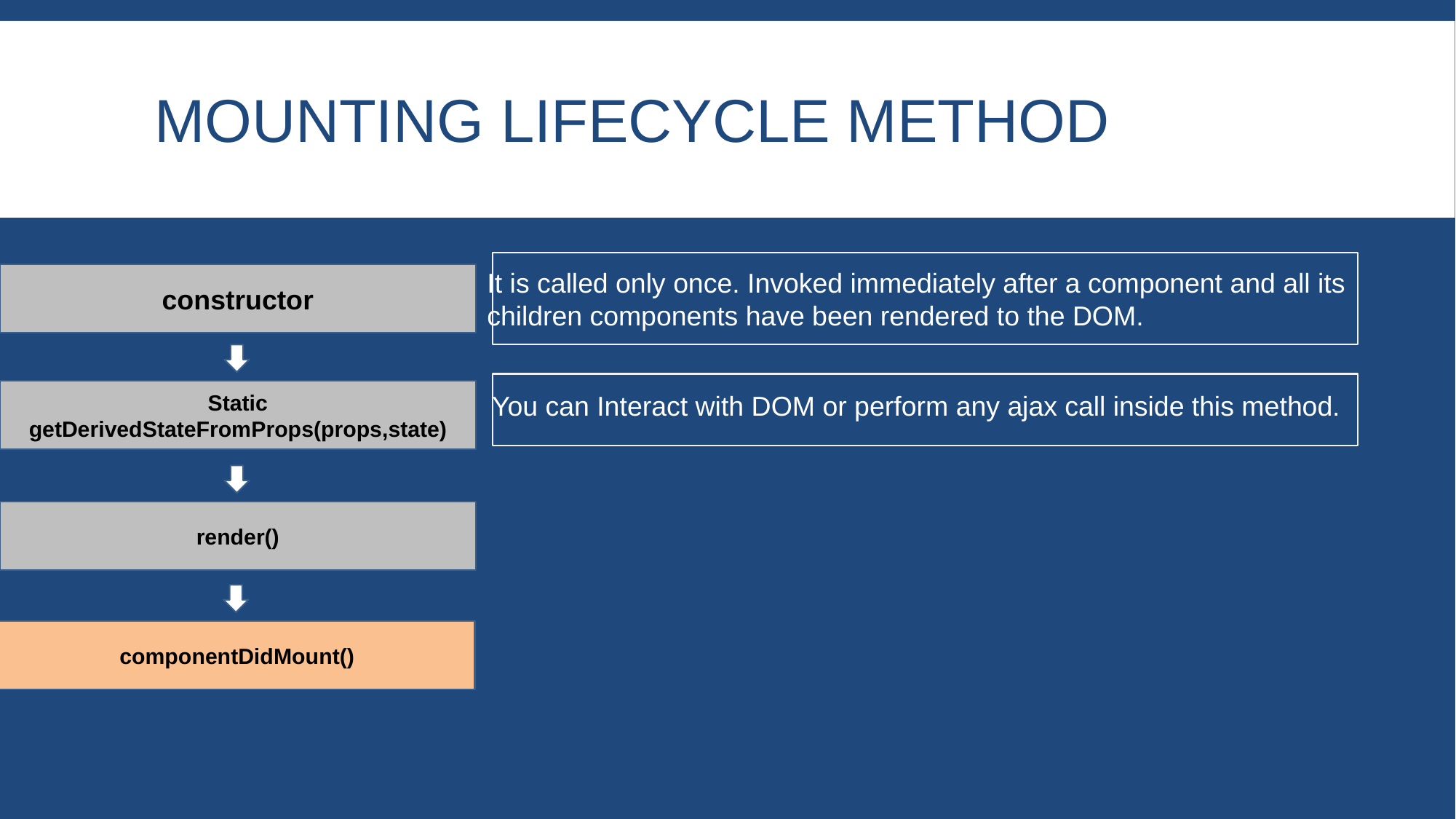

# Mounting lifecycle method

It is called only once. Invoked immediately after a component and all its
children components have been rendered to the DOM.
constructor

Static getDerivedStateFromProps(props,state)
You can Interact with DOM or perform any ajax call inside this method.

render()

componentDidMount()